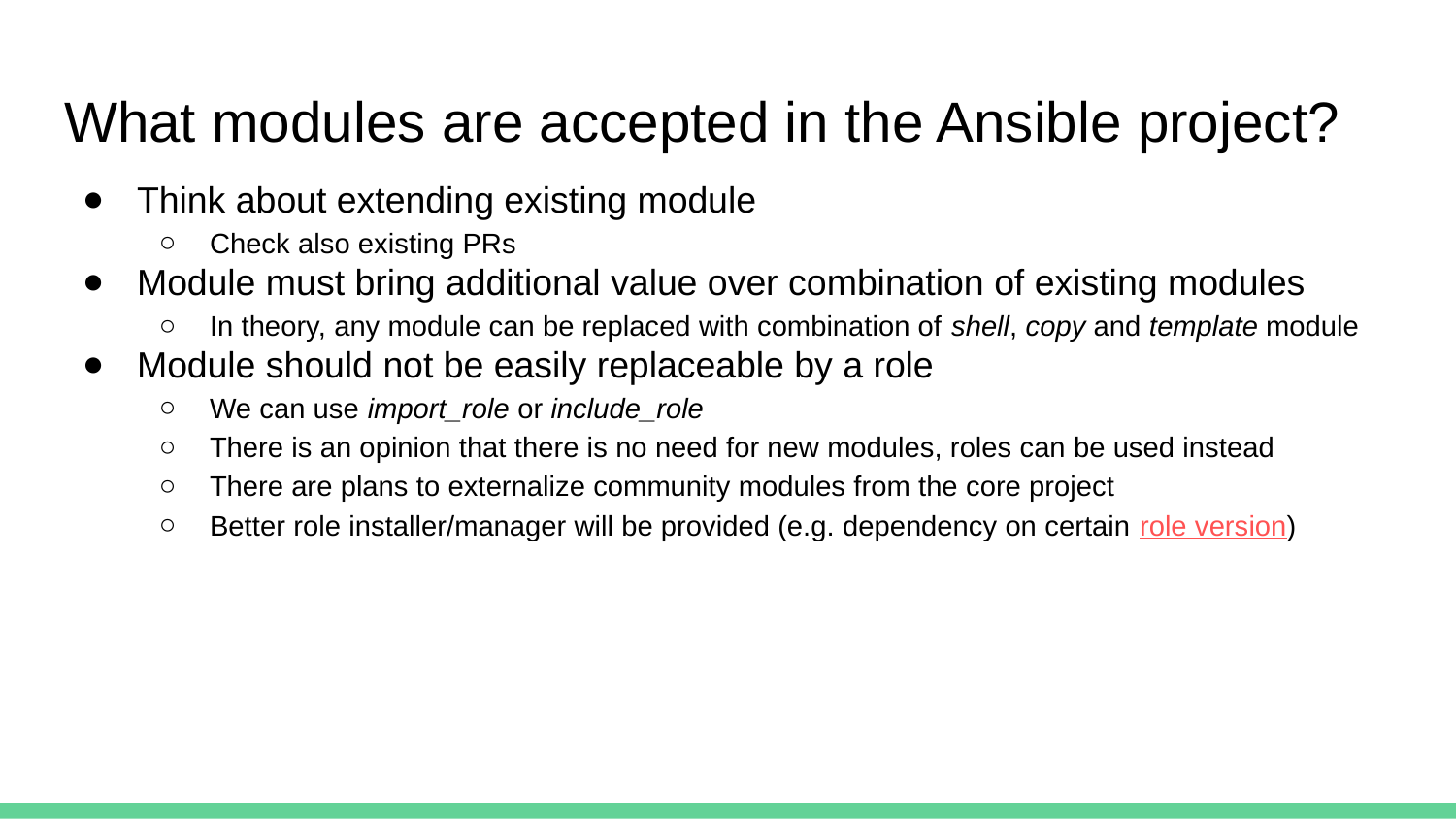

# What modules are accepted in the Ansible project?
Think about extending existing module
Check also existing PRs
Module must bring additional value over combination of existing modules
In theory, any module can be replaced with combination of shell, copy and template module
Module should not be easily replaceable by a role
We can use import_role or include_role
There is an opinion that there is no need for new modules, roles can be used instead
There are plans to externalize community modules from the core project
Better role installer/manager will be provided (e.g. dependency on certain role version)